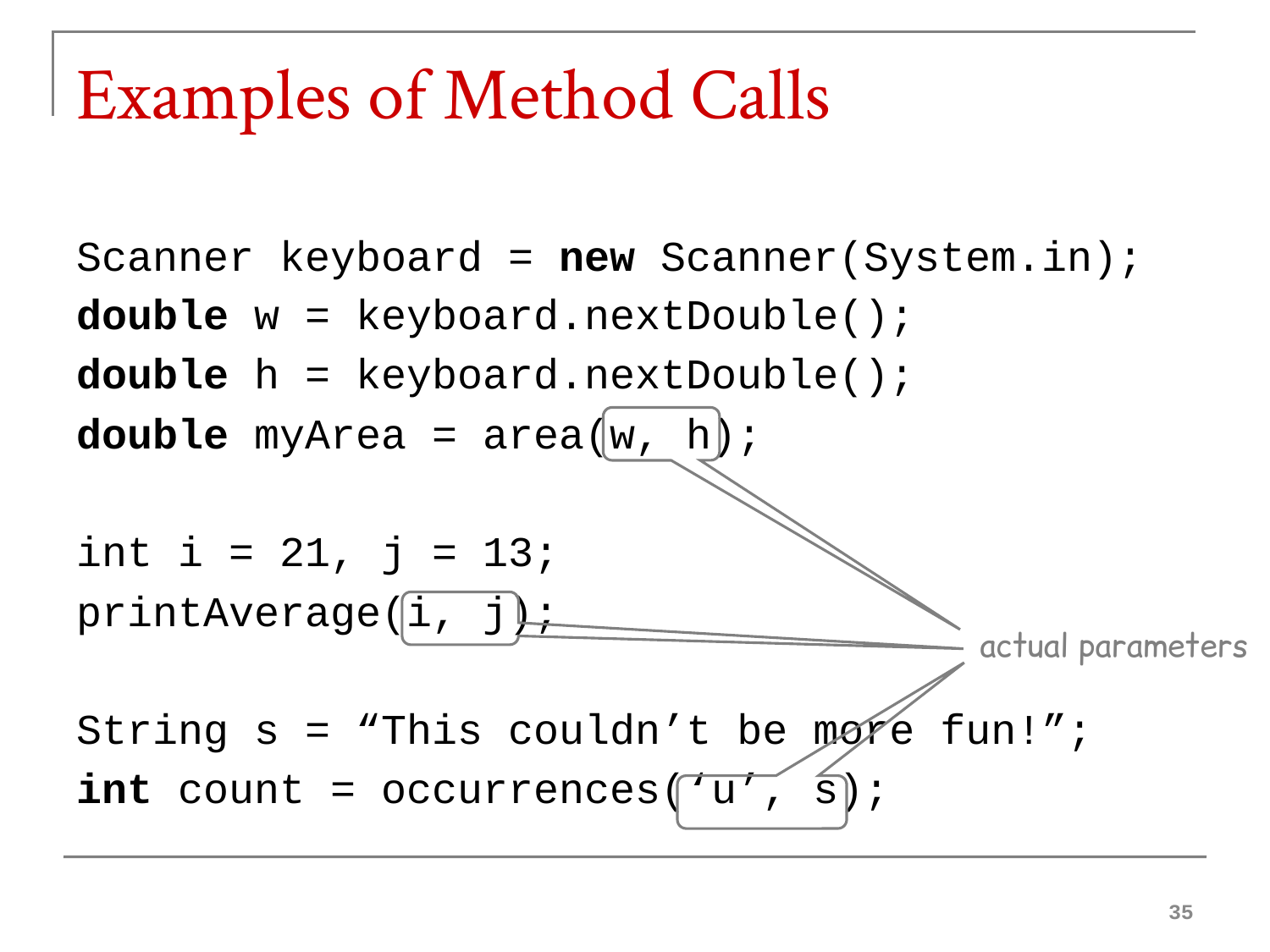

# Examples of Method Calls
Scanner keyboard = new Scanner(System.in);
double w = keyboard.nextDouble();
double h = keyboard.nextDouble();
double myArea = area(w, h);

int i = 21, j = 13;
printAverage(i, j);

String s = “This couldn’t be more fun!”;
int count = occurrences(‘u’, s);

actual parameters

35